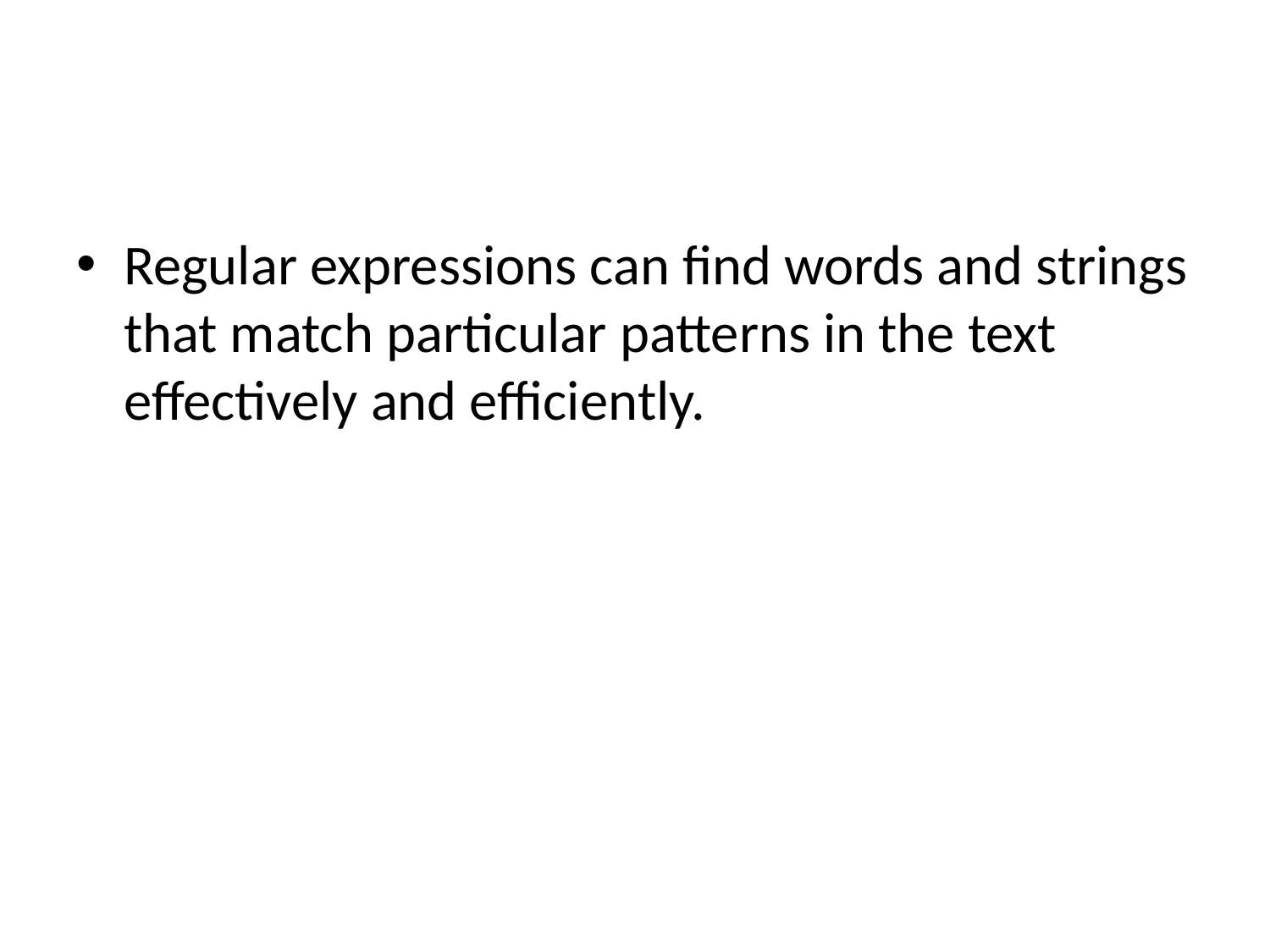

#
Regular expressions can find words and strings that match particular patterns in the text effectively and efficiently.